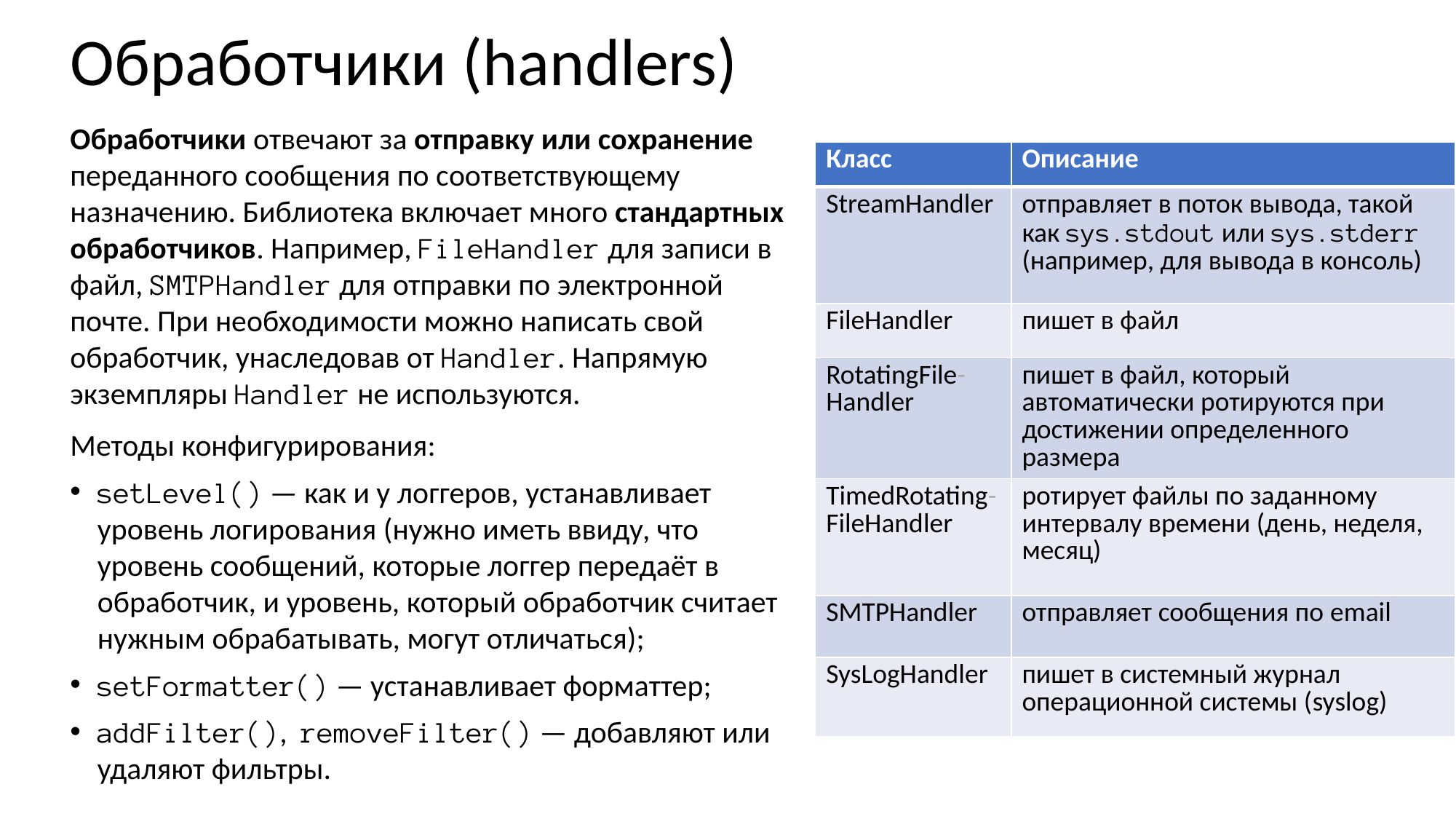

# Обработчики (handlers)
Обработчики отвечают за отправку или сохранение переданного сообщения по соответствующему назначению. Библиотека включает много стандартных обработчиков. Например, FileHandler для записи в файл, SMTPHandler для отправки по электронной почте. При необходимости можно написать свой обработчик, унаследовав от Handler. Напрямую экземпляры Handler не используются.
Методы конфигурирования:
setLevel() — как и у логгеров, устанавливает уровень логирования (нужно иметь ввиду, что уровень сообщений, которые логгер передаёт в обработчик, и уровень, который обработчик считает нужным обрабатывать, могут отличаться);
setFormatter() — устанавливает форматтер;
addFilter(),  removeFilter() — добавляют или удаляют фильтры.
| Класс | Описание |
| --- | --- |
| StreamHandler | отправляет в поток вывода, такой как sys.stdout или sys.stderr (например, для вывода в консоль) |
| FileHandler | пишет в файл |
| RotatingFile- Handler | пишет в файл, который автоматически ротируются при достижении определенного размера |
| TimedRotating-FileHandler | ротирует файлы по заданному интервалу времени (день, неделя, месяц) |
| SMTPHandler | отправляет сообщения по email |
| SysLogHandler | пишет в системный журнал операционной системы (syslog) |